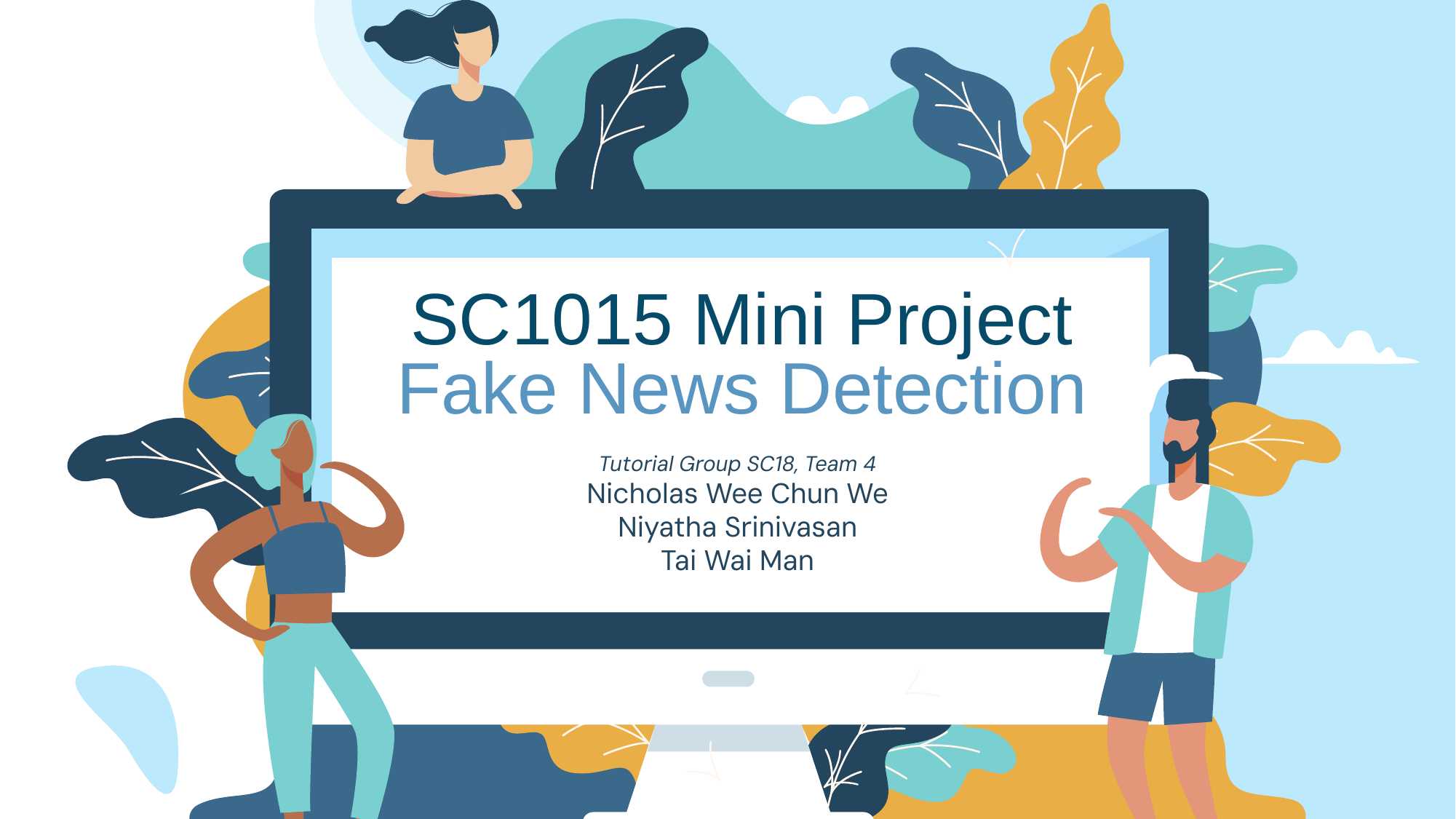

# SC1015 Mini Project​ Fake News Detection
Tutorial Group SC18, Team 4
Nicholas Wee Chun We​
Niyatha Srinivasan​
Tai Wai Man